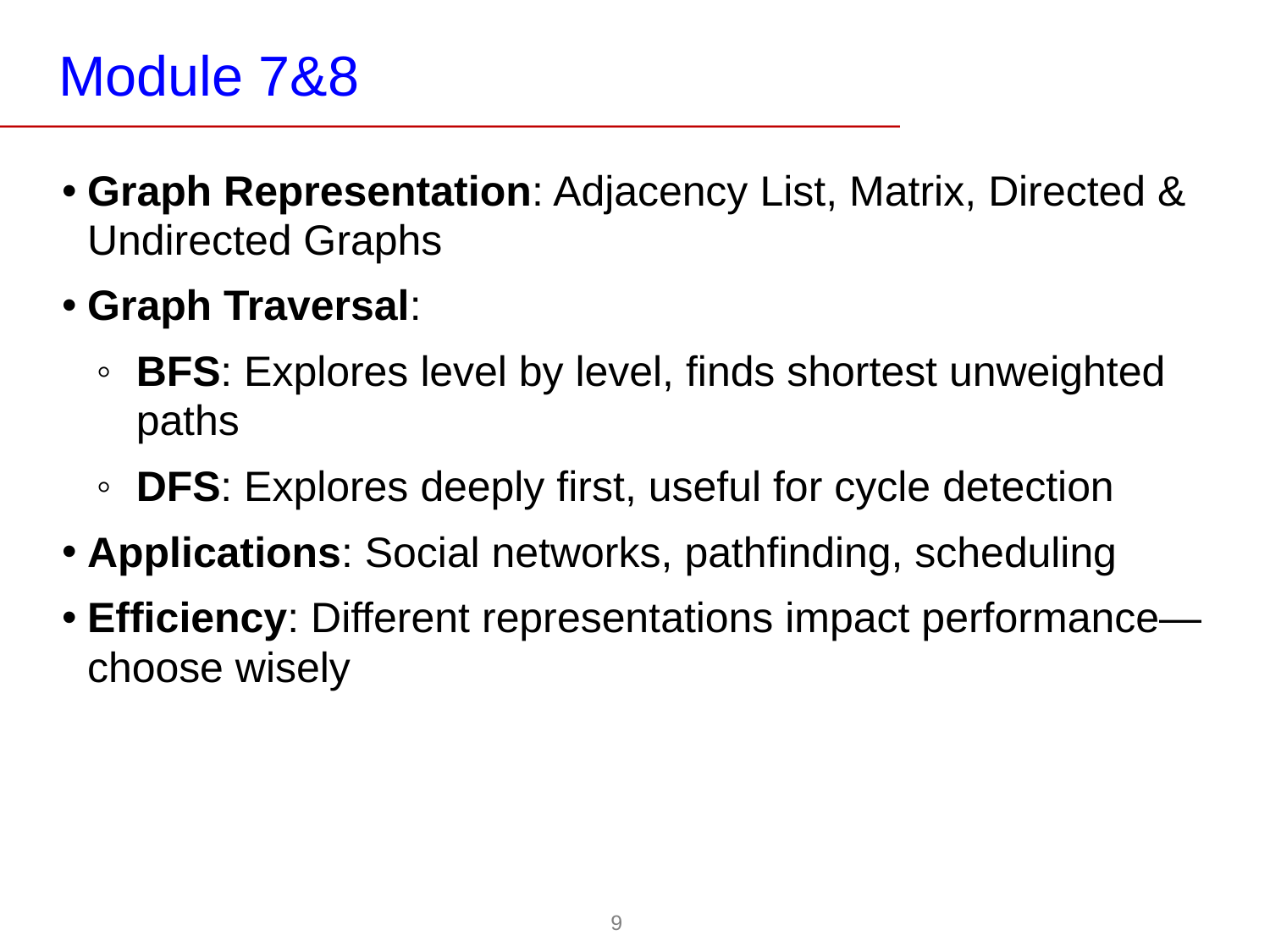

# Module 7&8
Graph Representation: Adjacency List, Matrix, Directed & Undirected Graphs
Graph Traversal:
BFS: Explores level by level, finds shortest unweighted paths
DFS: Explores deeply first, useful for cycle detection
Applications: Social networks, pathfinding, scheduling
Efficiency: Different representations impact performance—choose wisely